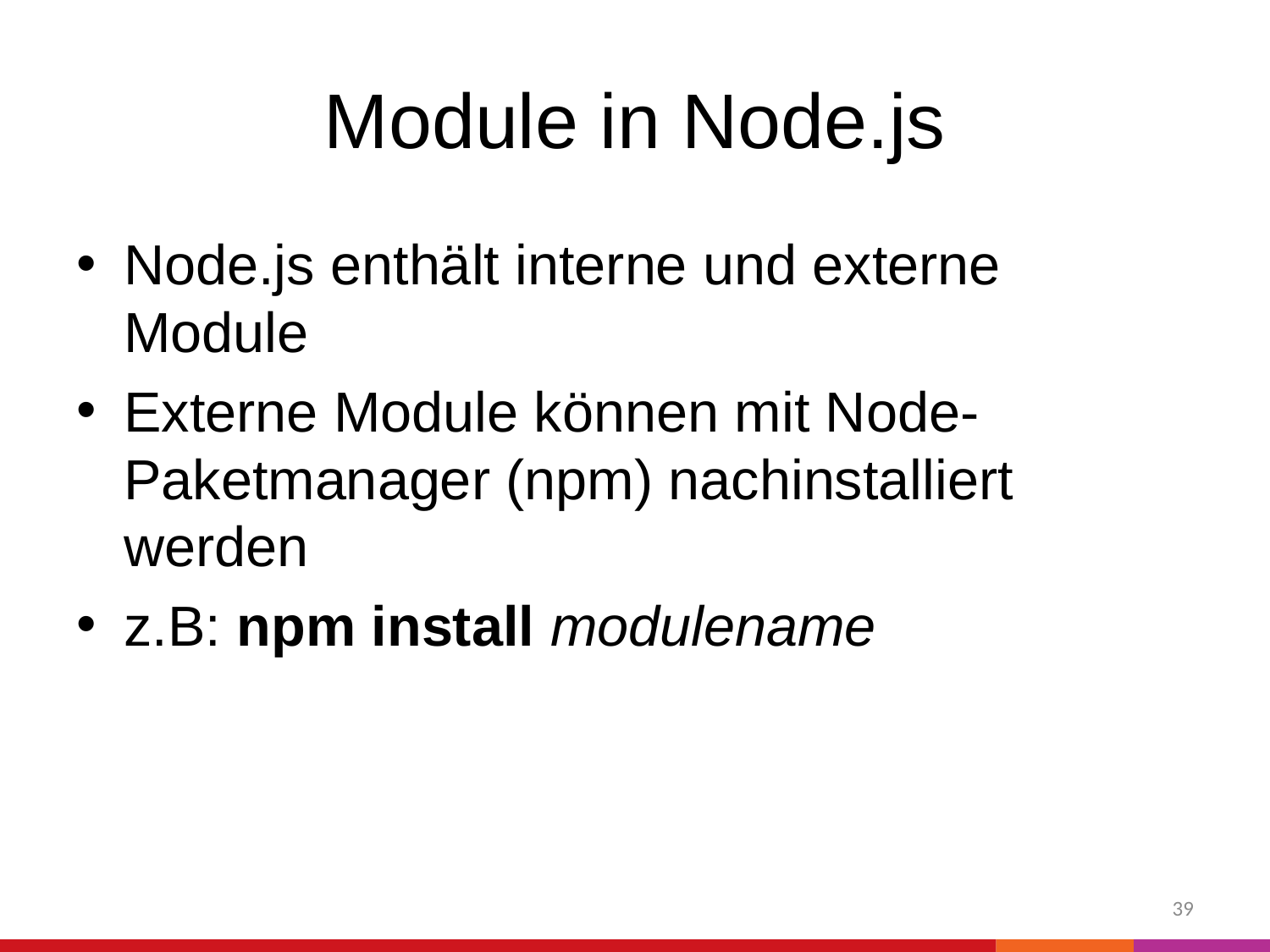

# Module in Node.js
Node.js enthält interne und externe Module
Externe Module können mit Node-Paketmanager (npm) nachinstalliert werden
z.B: npm install modulename
39